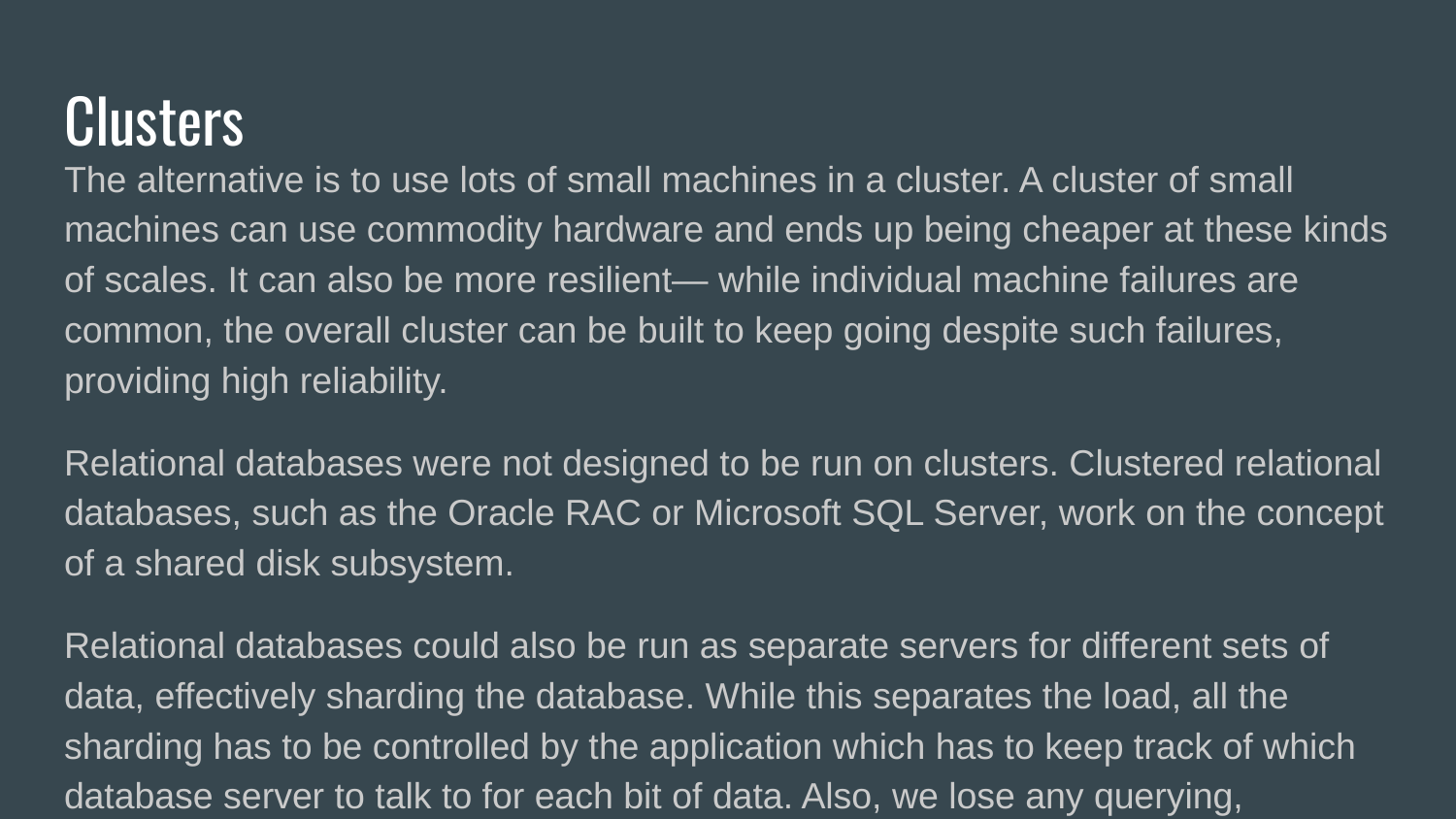

# Clusters
The alternative is to use lots of small machines in a cluster. A cluster of small machines can use commodity hardware and ends up being cheaper at these kinds of scales. It can also be more resilient— while individual machine failures are common, the overall cluster can be built to keep going despite such failures, providing high reliability.
Relational databases were not designed to be run on clusters. Clustered relational databases, such as the Oracle RAC or Microsoft SQL Server, work on the concept of a shared disk subsystem.
Relational databases could also be run as separate servers for different sets of data, effectively sharding the database. While this separates the load, all the sharding has to be controlled by the application which has to keep track of which database server to talk to for each bit of data. Also, we lose any querying, referential integrity , transactions , or consistency controls that cross shards.
These technical issues are exacerbated by licensing costs. Commercial relational databases are usually priced on a single-server assumption, so running on a cluster raised prices and led to frustrating negotiations with purchasing departments.